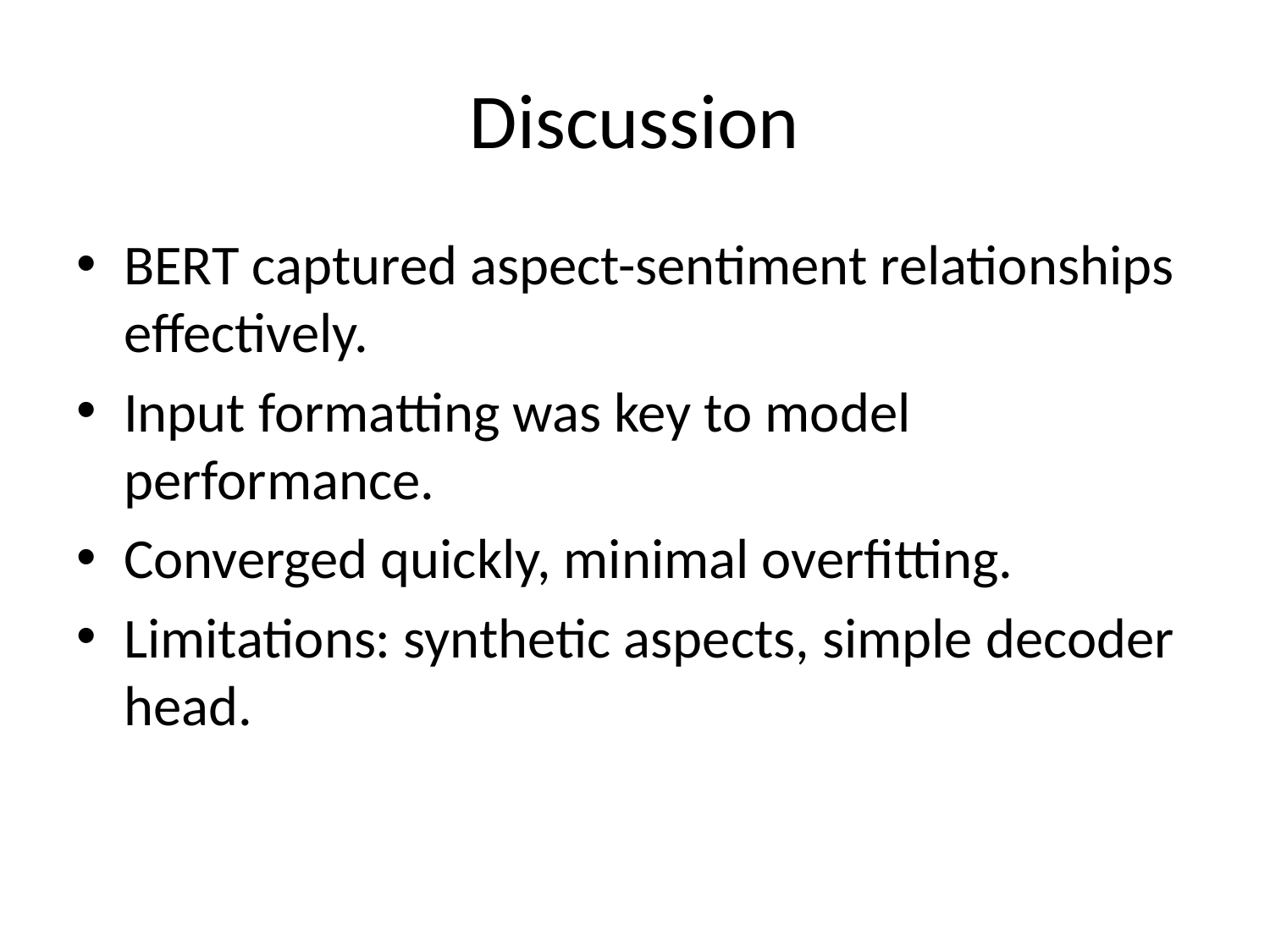

# Discussion
BERT captured aspect-sentiment relationships effectively.
Input formatting was key to model performance.
Converged quickly, minimal overfitting.
Limitations: synthetic aspects, simple decoder head.